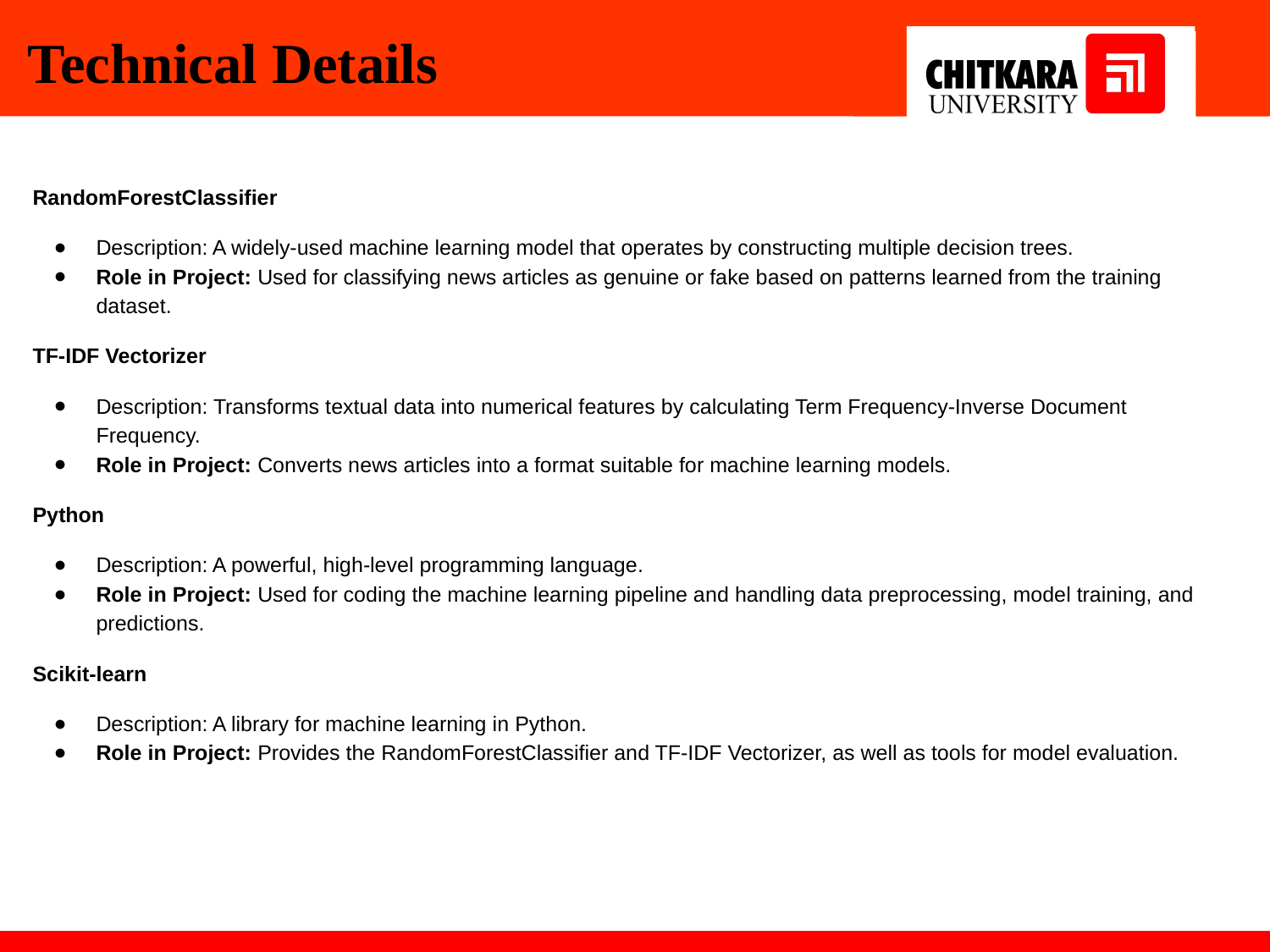

Technical Details

RandomForestClassifier
Description: A widely-used machine learning model that operates by constructing multiple decision trees.
Role in Project: Used for classifying news articles as genuine or fake based on patterns learned from the training dataset.
TF-IDF Vectorizer
Description: Transforms textual data into numerical features by calculating Term Frequency-Inverse Document Frequency.
Role in Project: Converts news articles into a format suitable for machine learning models.
Python
Description: A powerful, high-level programming language.
Role in Project: Used for coding the machine learning pipeline and handling data preprocessing, model training, and predictions.
Scikit-learn
Description: A library for machine learning in Python.
Role in Project: Provides the RandomForestClassifier and TF-IDF Vectorizer, as well as tools for model evaluation.